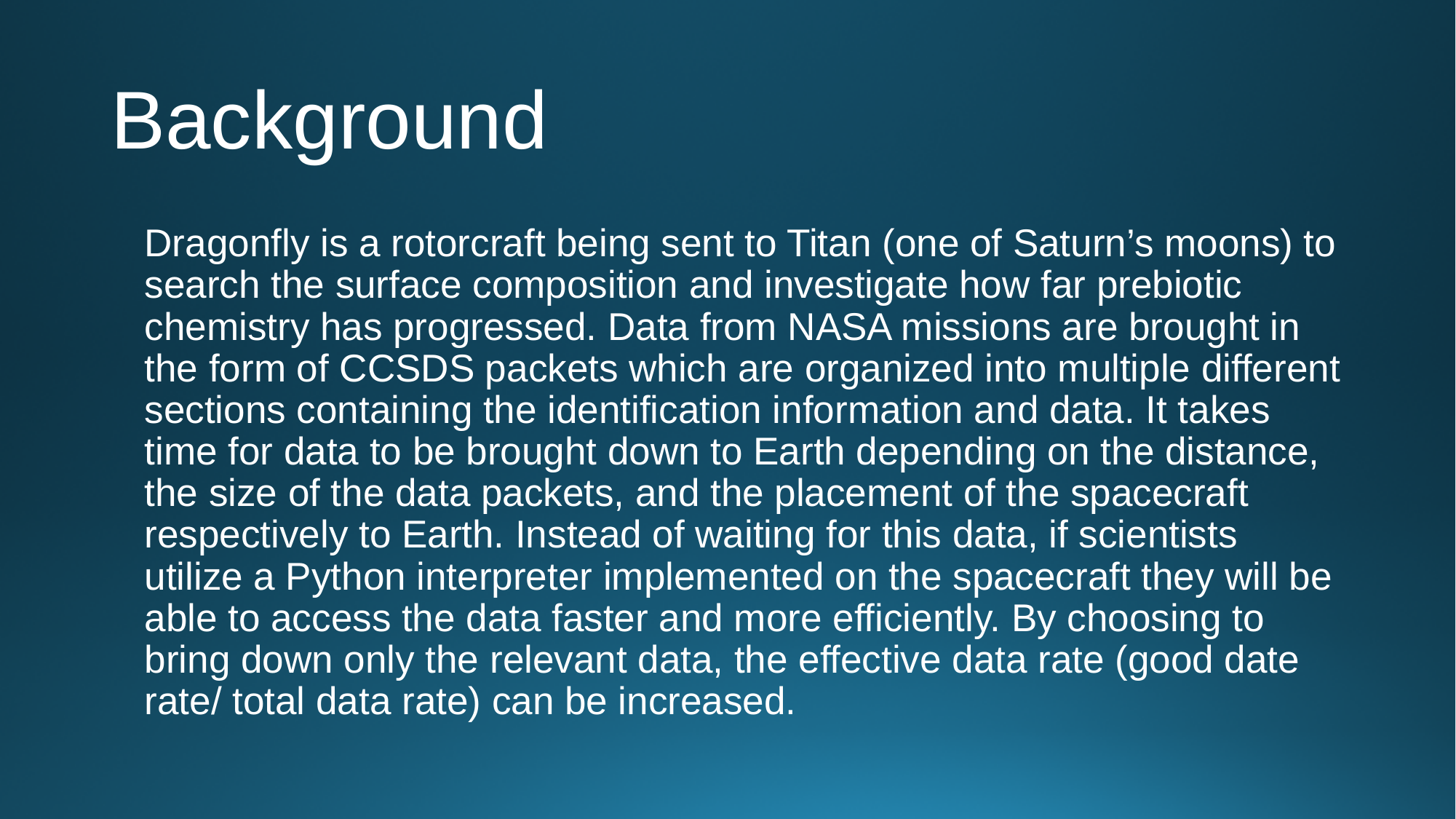

# Background
Dragonfly is a rotorcraft being sent to Titan (one of Saturn’s moons) to search the surface composition and investigate how far prebiotic chemistry has progressed. Data from NASA missions are brought in the form of CCSDS packets which are organized into multiple different sections containing the identification information and data. It takes time for data to be brought down to Earth depending on the distance, the size of the data packets, and the placement of the spacecraft respectively to Earth. Instead of waiting for this data, if scientists utilize a Python interpreter implemented on the spacecraft they will be able to access the data faster and more efficiently. By choosing to bring down only the relevant data, the effective data rate (good date rate/ total data rate) can be increased.